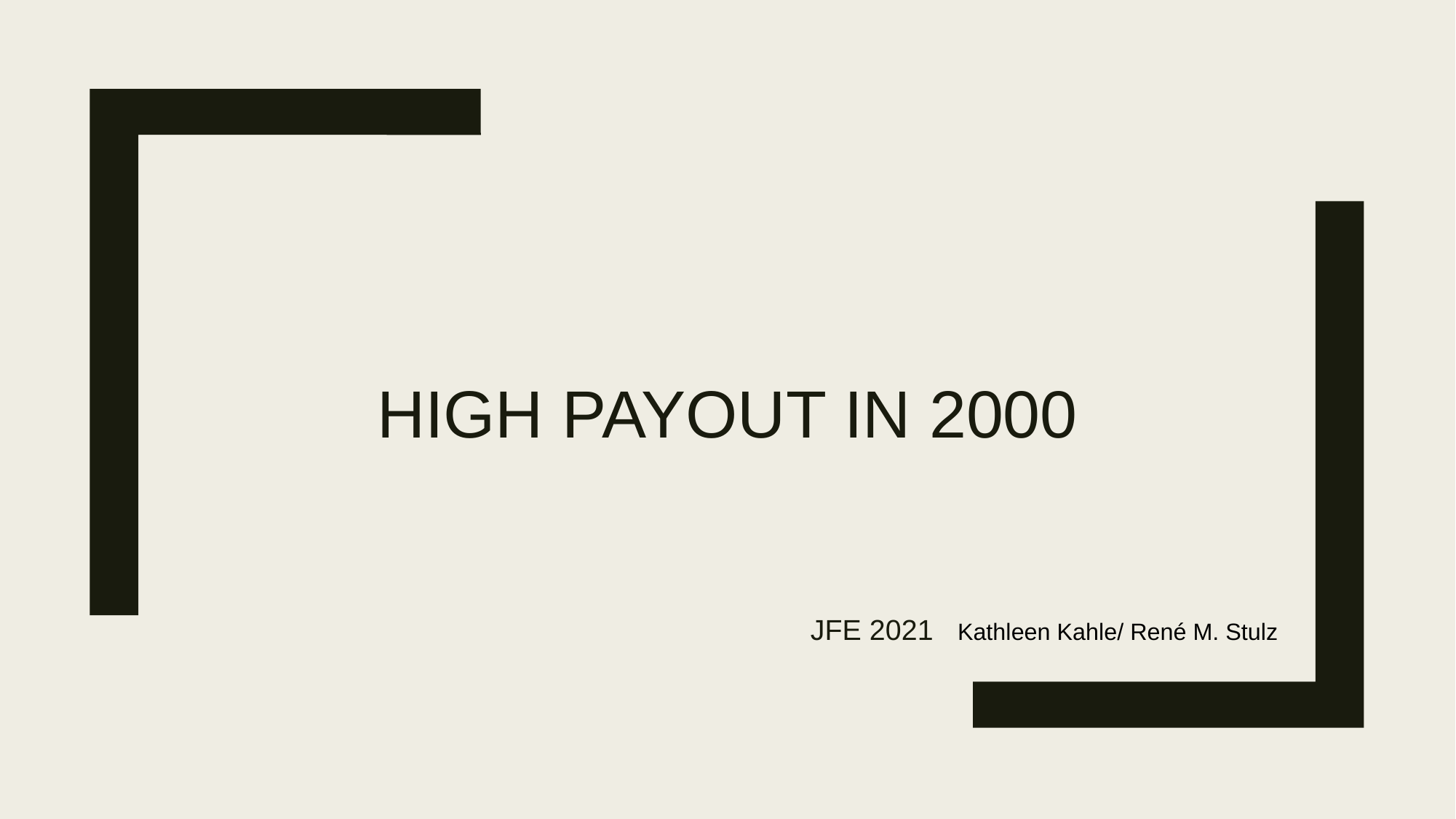

# High payout in 2000
JFE 2021   Kathleen Kahle/ René M. Stulz